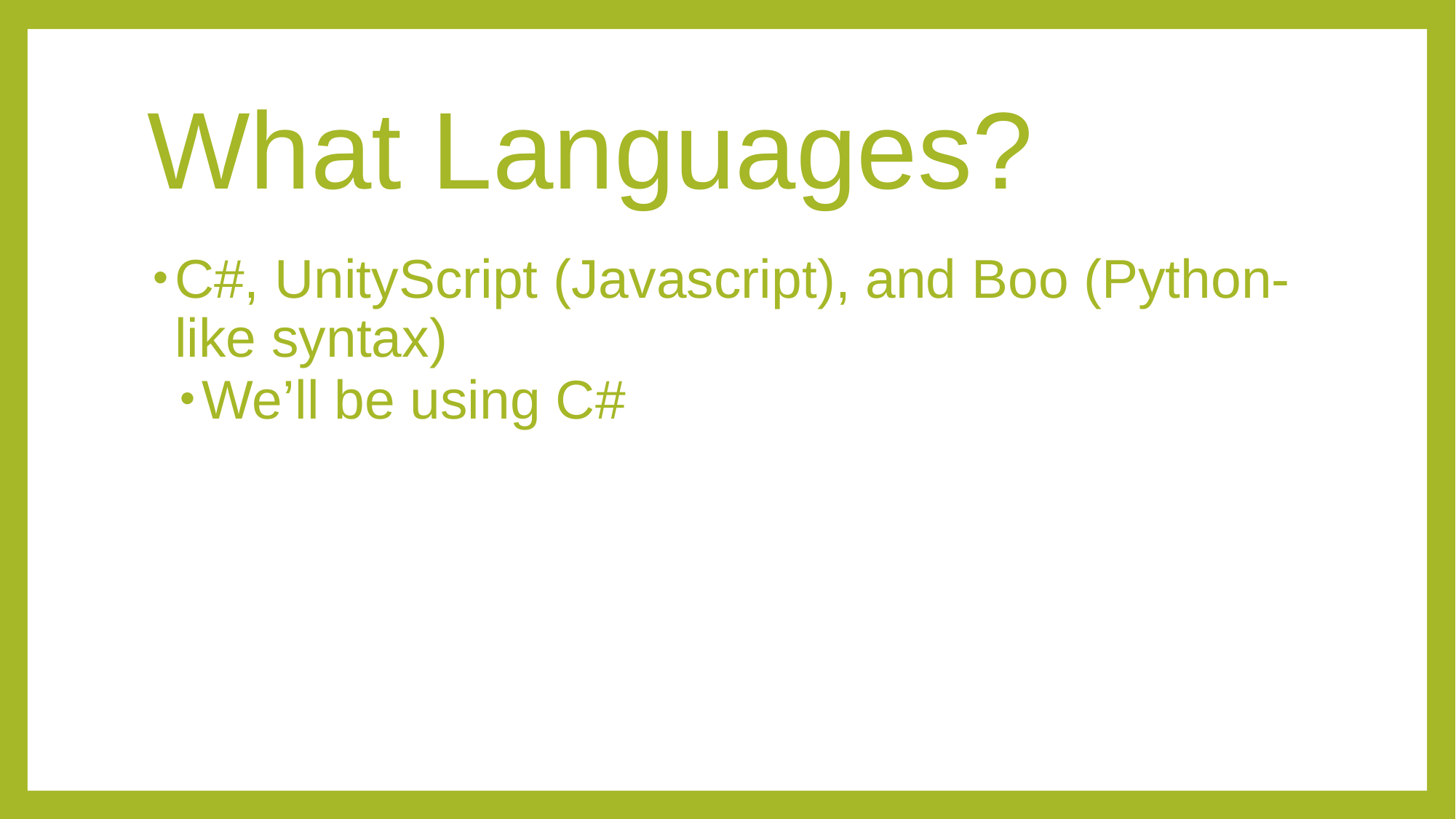

# What Languages?
C#, UnityScript (Javascript), and Boo (Python-like syntax)
We’ll be using C#